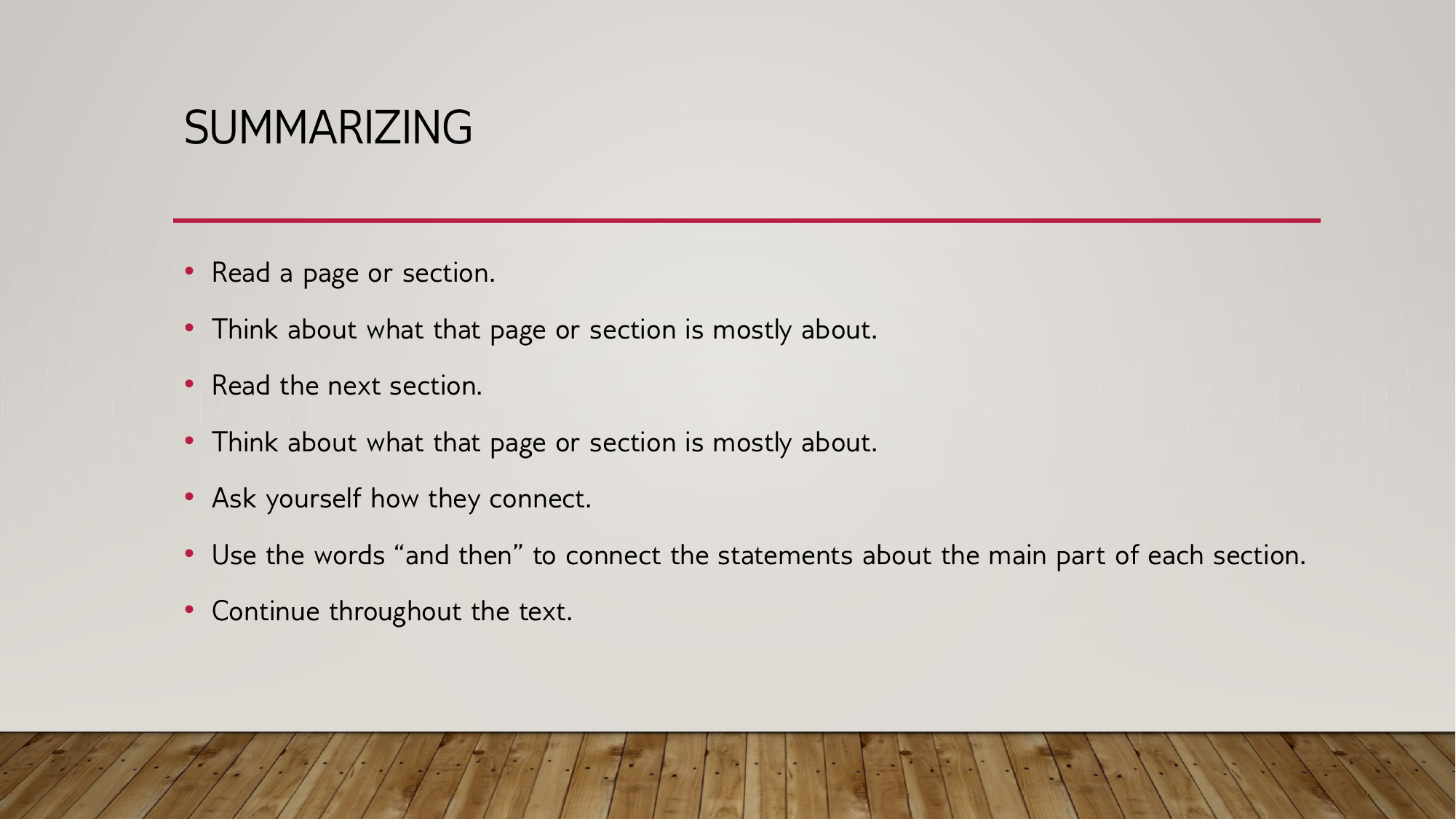

# Summarizing
Read a page or section.
Think about what that page or section is mostly about.
Read the next section.
Think about what that page or section is mostly about.
Ask yourself how they connect.
Use the words “and then” to connect the statements about the main part of each section.
Continue throughout the text.